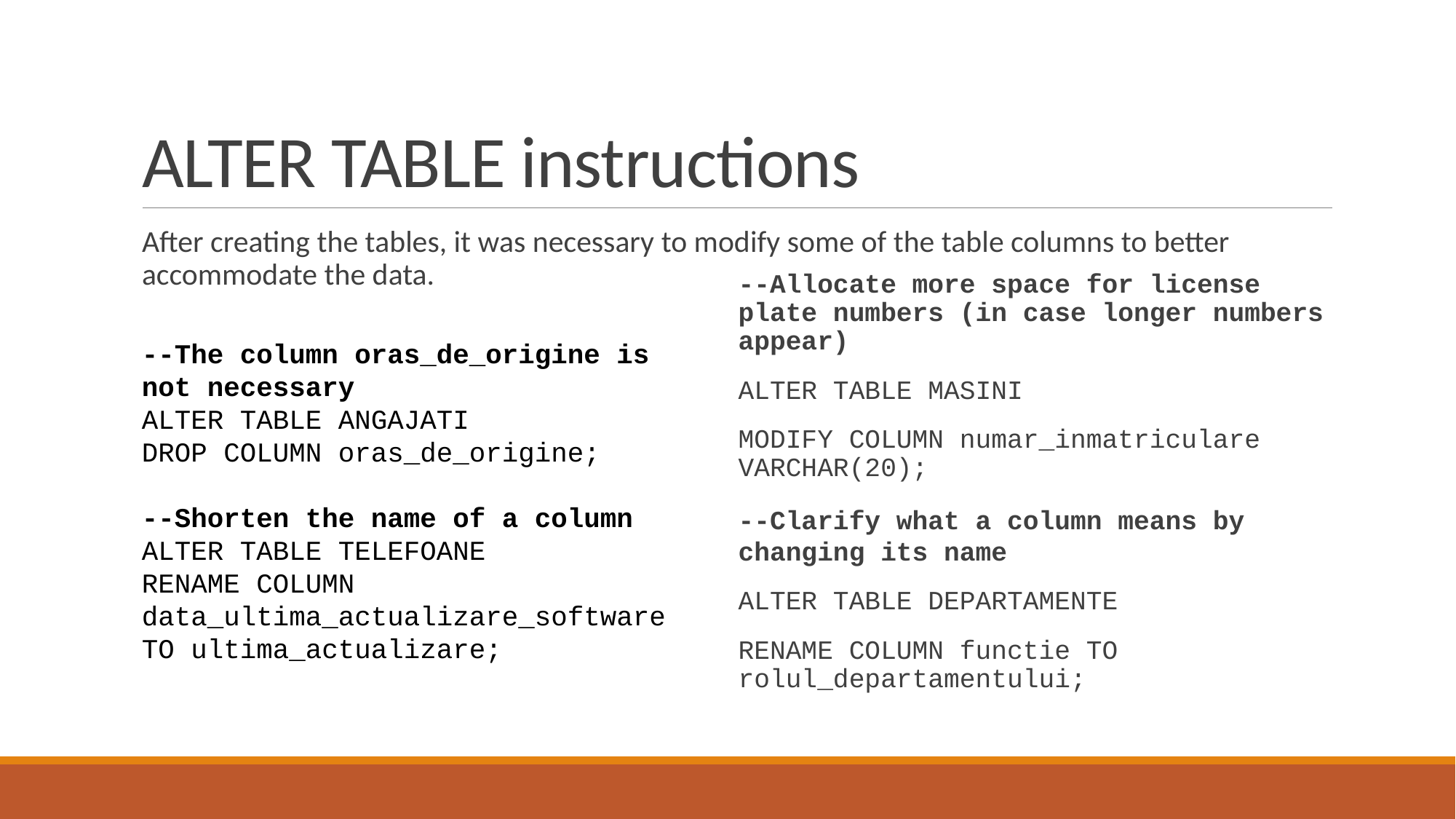

# ALTER TABLE instructions
After creating the tables, it was necessary to modify some of the table columns to better accommodate the data.
--Allocate more space for license plate numbers (in case longer numbers appear)
ALTER TABLE MASINI
MODIFY COLUMN numar_inmatriculare VARCHAR(20);
--Clarify what a column means by changing its name
ALTER TABLE DEPARTAMENTE
RENAME COLUMN functie TO rolul_departamentului;

--The column oras_de_origine is not necessary
ALTER TABLE ANGAJATI
DROP COLUMN oras_de_origine;

--Shorten the name of a column
ALTER TABLE TELEFOANE
RENAME COLUMN data_ultima_actualizare_software TO ultima_actualizare;